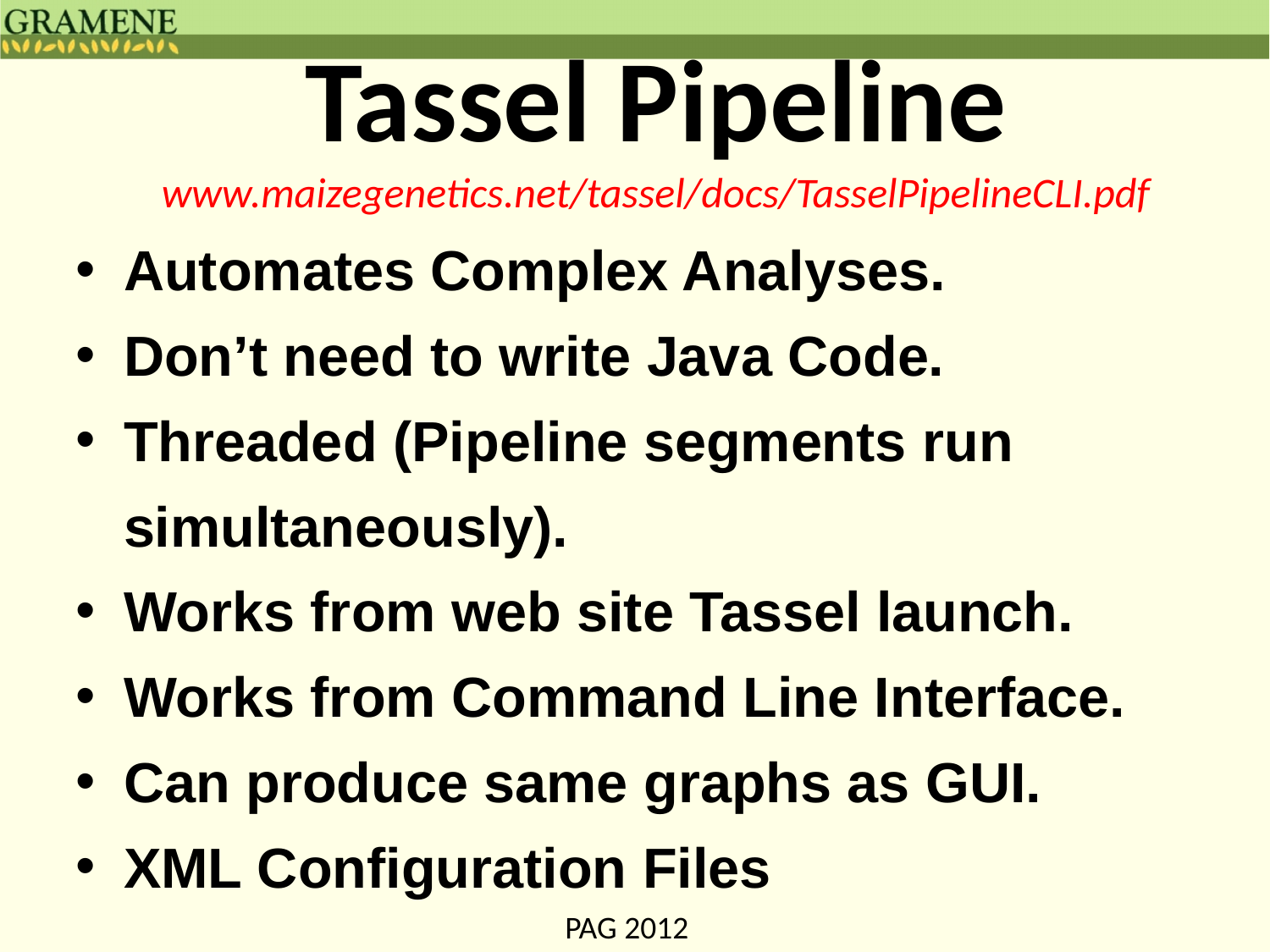

Tassel Pipeline
www.maizegenetics.net/tassel/docs/TasselPipelineCLI.pdf
Automates Complex Analyses.
Don’t need to write Java Code.
Threaded (Pipeline segments run simultaneously).
Works from web site Tassel launch.
Works from Command Line Interface.
Can produce same graphs as GUI.
XML Configuration Files